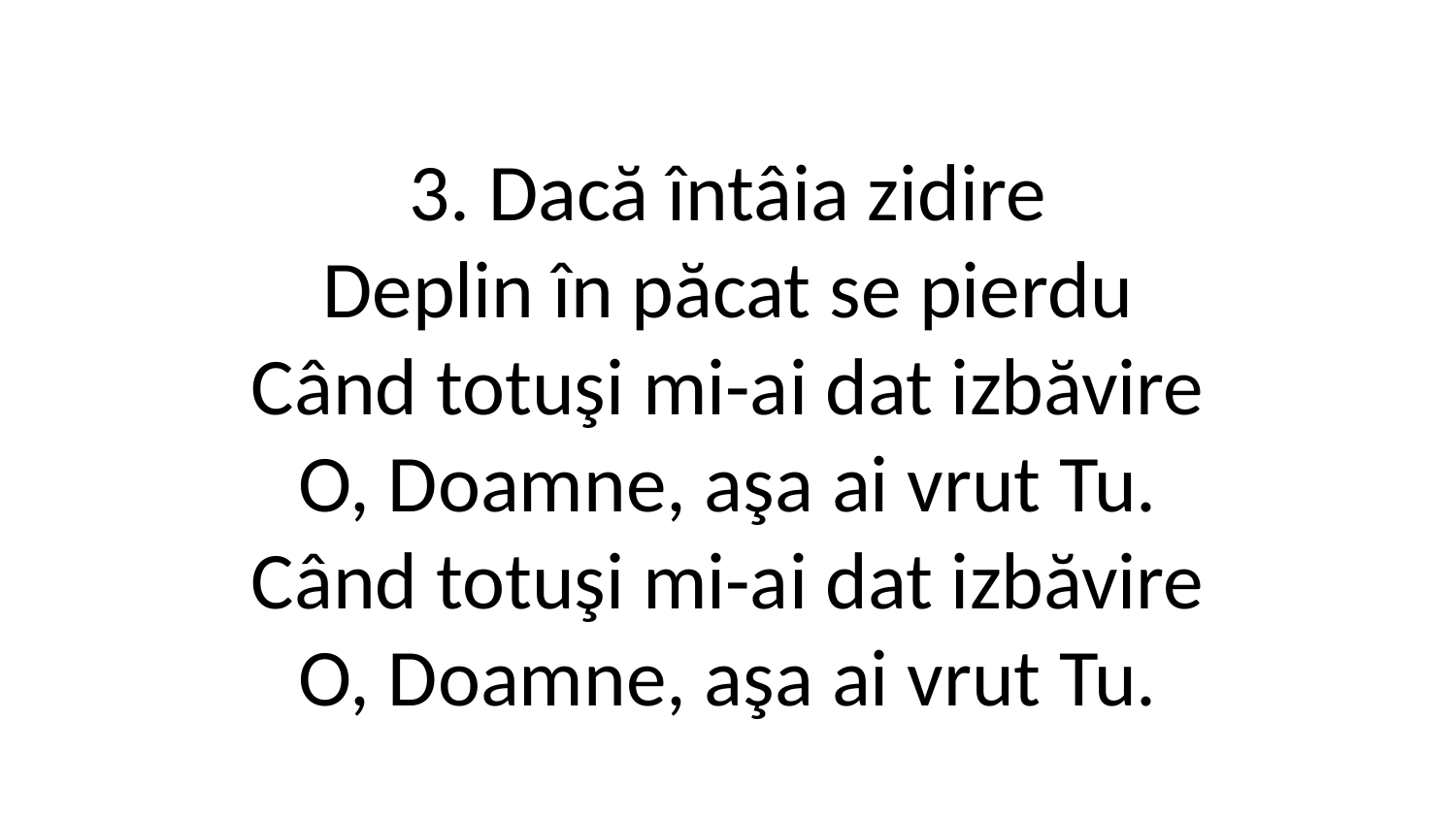

3. Dacă întâia zidire
Deplin în păcat se pierdu
Când totuşi mi-ai dat izbăvire
O, Doamne, aşa ai vrut Tu.
Când totuşi mi-ai dat izbăvire
O, Doamne, aşa ai vrut Tu.